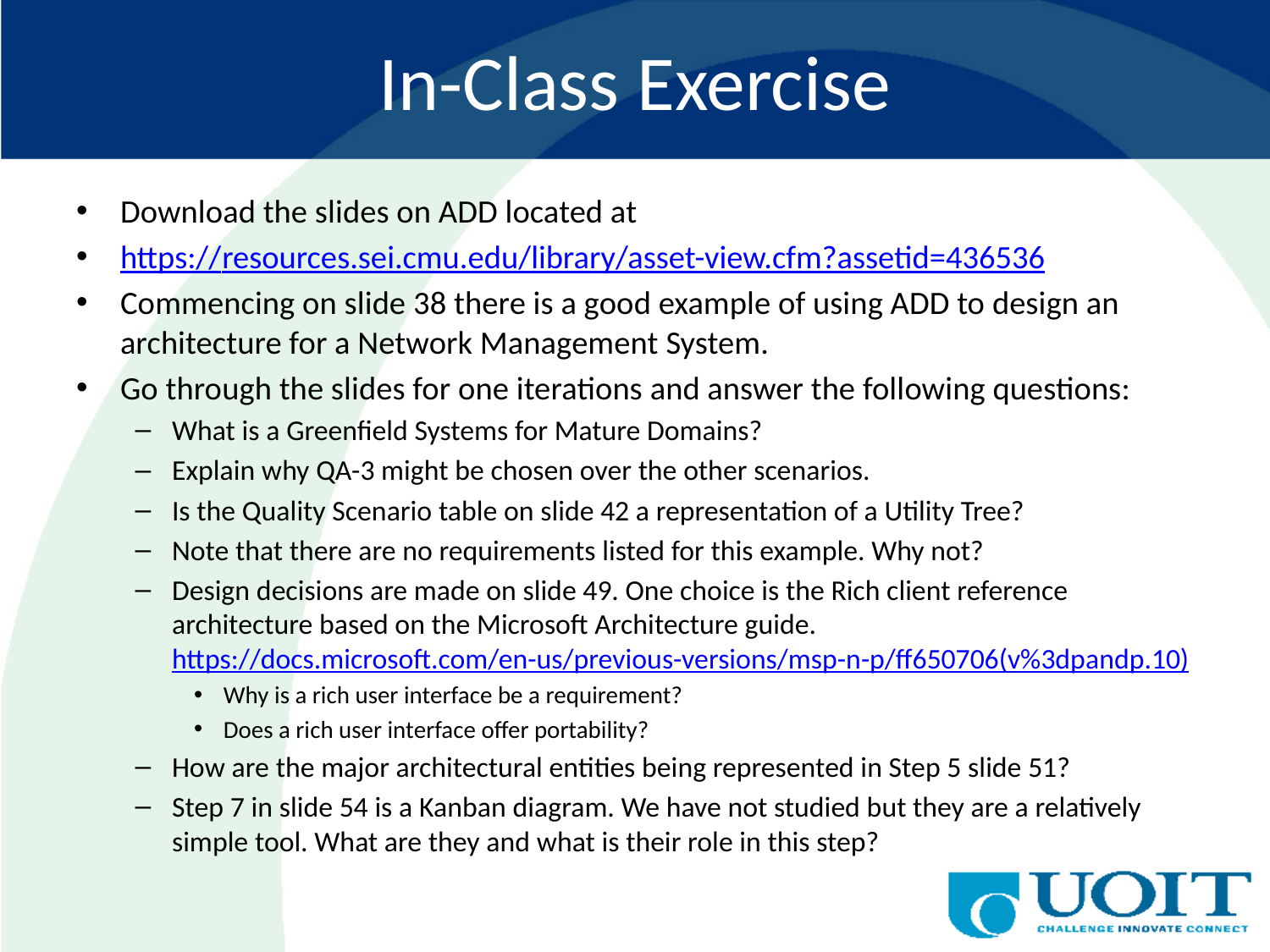

# In-Class Exercise
Download the slides on ADD located at
https://resources.sei.cmu.edu/library/asset-view.cfm?assetid=436536
Commencing on slide 38 there is a good example of using ADD to design an architecture for a Network Management System.
Go through the slides for one iterations and answer the following questions:
What is a Greenfield Systems for Mature Domains?
Explain why QA-3 might be chosen over the other scenarios.
Is the Quality Scenario table on slide 42 a representation of a Utility Tree?
Note that there are no requirements listed for this example. Why not?
Design decisions are made on slide 49. One choice is the Rich client reference architecture based on the Microsoft Architecture guide. https://docs.microsoft.com/en-us/previous-versions/msp-n-p/ff650706(v%3dpandp.10)
Why is a rich user interface be a requirement?
Does a rich user interface offer portability?
How are the major architectural entities being represented in Step 5 slide 51?
Step 7 in slide 54 is a Kanban diagram. We have not studied but they are a relatively simple tool. What are they and what is their role in this step?